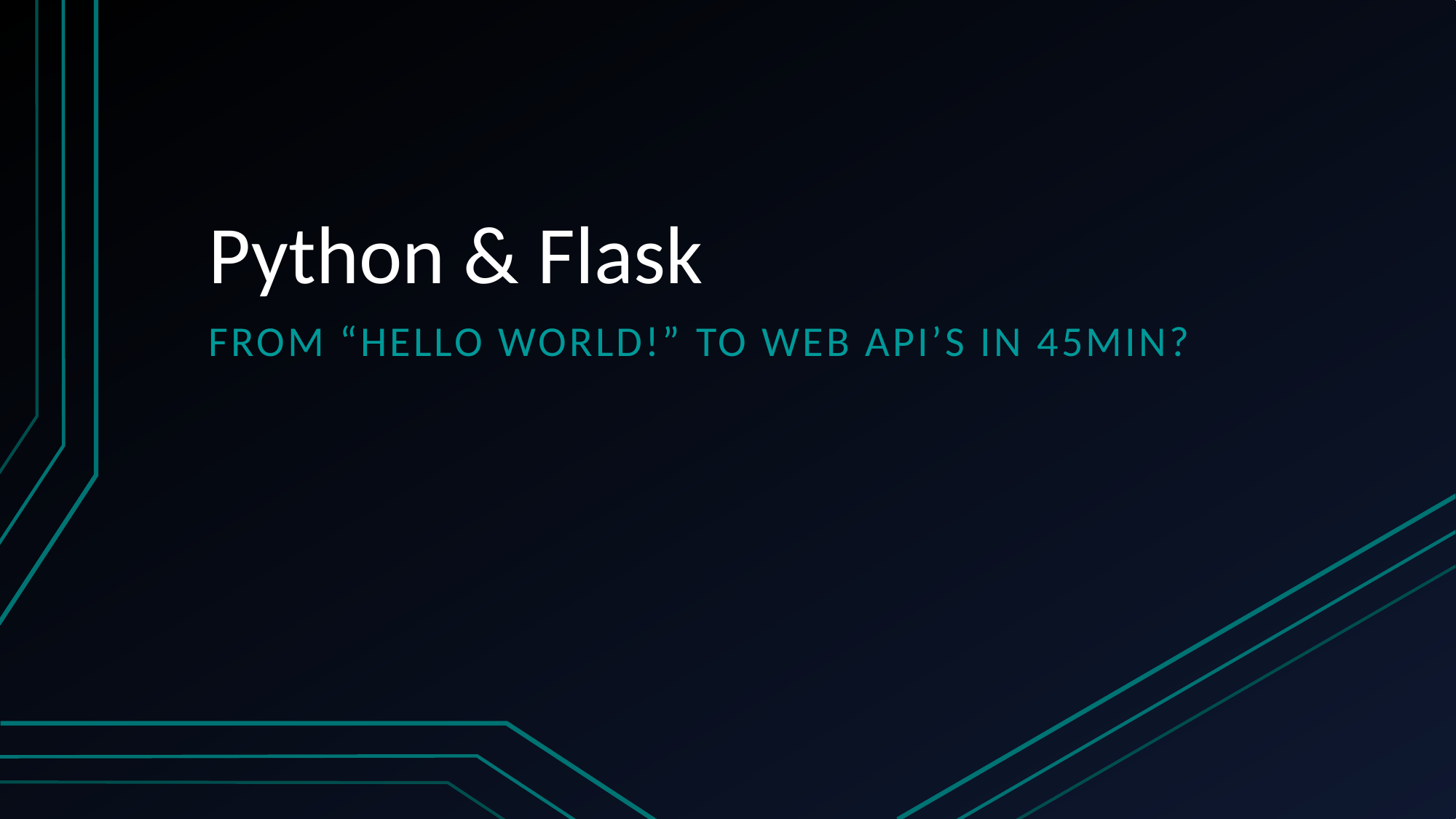

# Python & Flask
From “Hello World!” to web api’s in 45min?